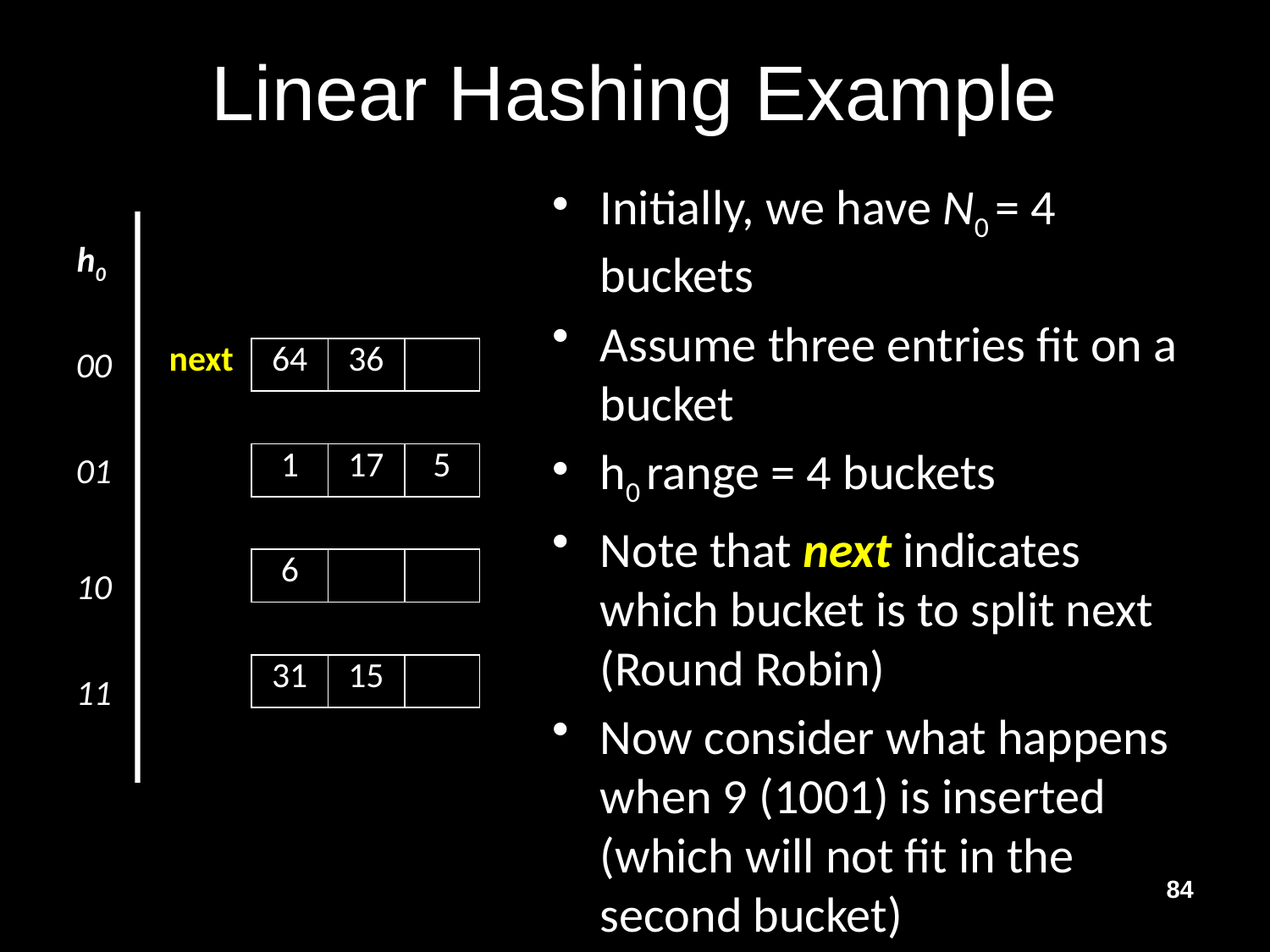

# Linear Hashing Example
Initially, we have N0 = 4 buckets
Assume three entries fit on a bucket
h0 range = 4 buckets
Note that next indicates which bucket is to split next  (Round Robin)
Now consider what happens when 9 (1001) is inserted (which will not fit in the second bucket)

h0
|  |  |  |  |  |  |  |  |  |  |
| --- | --- | --- | --- | --- | --- | --- | --- | --- | --- |
|  |  | next | 64 | 36 |  |  |  |  |  |
|  |  |  |  |  |  |  |  |  |  |
|  |  |  | 1 | 17 | 5 |  |  |  |  |
|  |  |  |  |  |  |  |  |  |  |
|  |  |  | 6 |  |  |  |  |  |  |
|  |  |  |  |  |  |  |  |  |  |
|  |  |  | 31 | 15 |  |  |  |  |  |
|  |  |  |  |  |  |  |  |  |  |
00
01
10
11
84